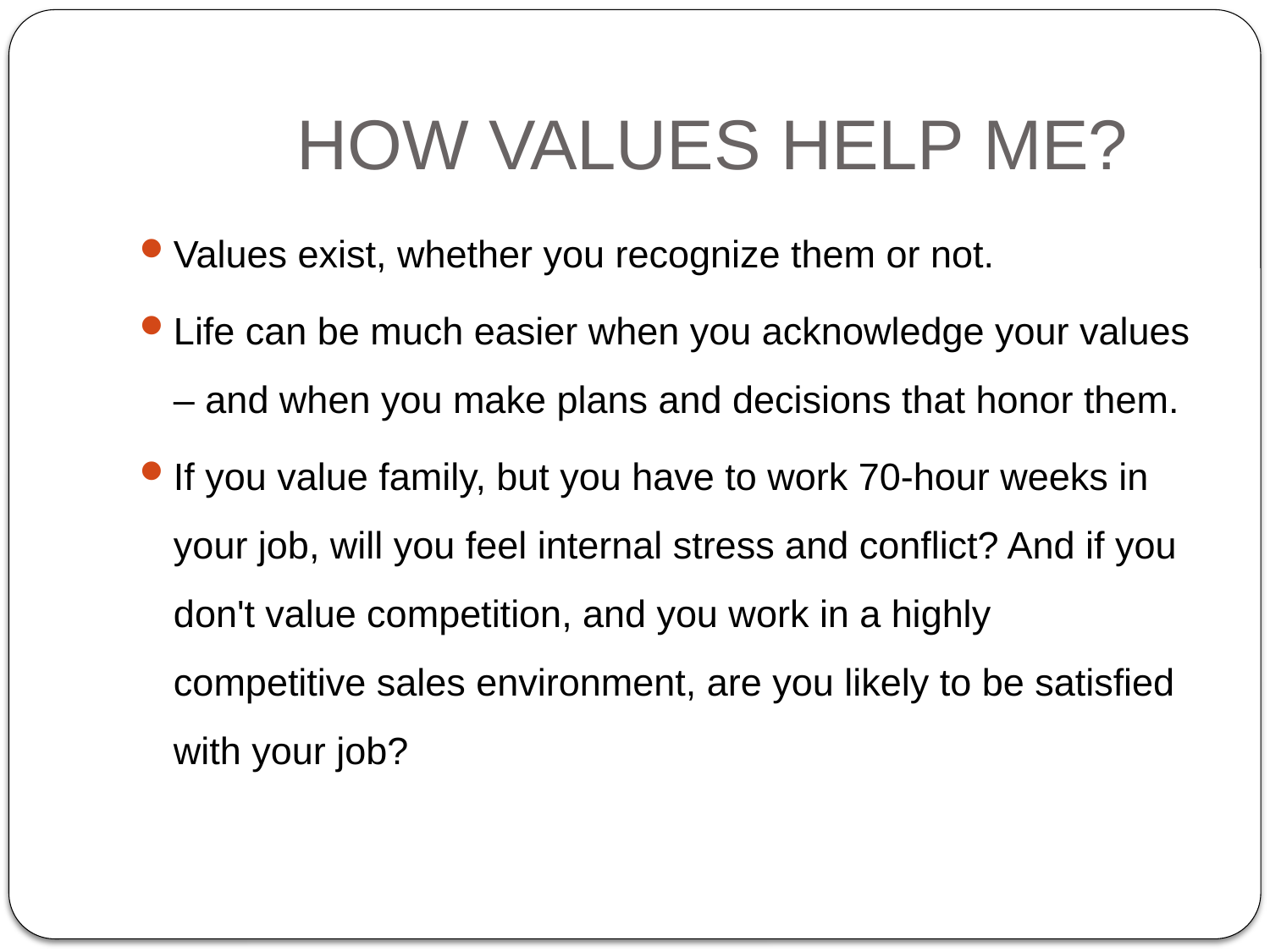

# HOW VALUES HELP ME?
Values exist, whether you recognize them or not.
Life can be much easier when you acknowledge your values – and when you make plans and decisions that honor them.
If you value family, but you have to work 70-hour weeks in your job, will you feel internal stress and conflict? And if you don't value competition, and you work in a highly competitive sales environment, are you likely to be satisfied with your job?